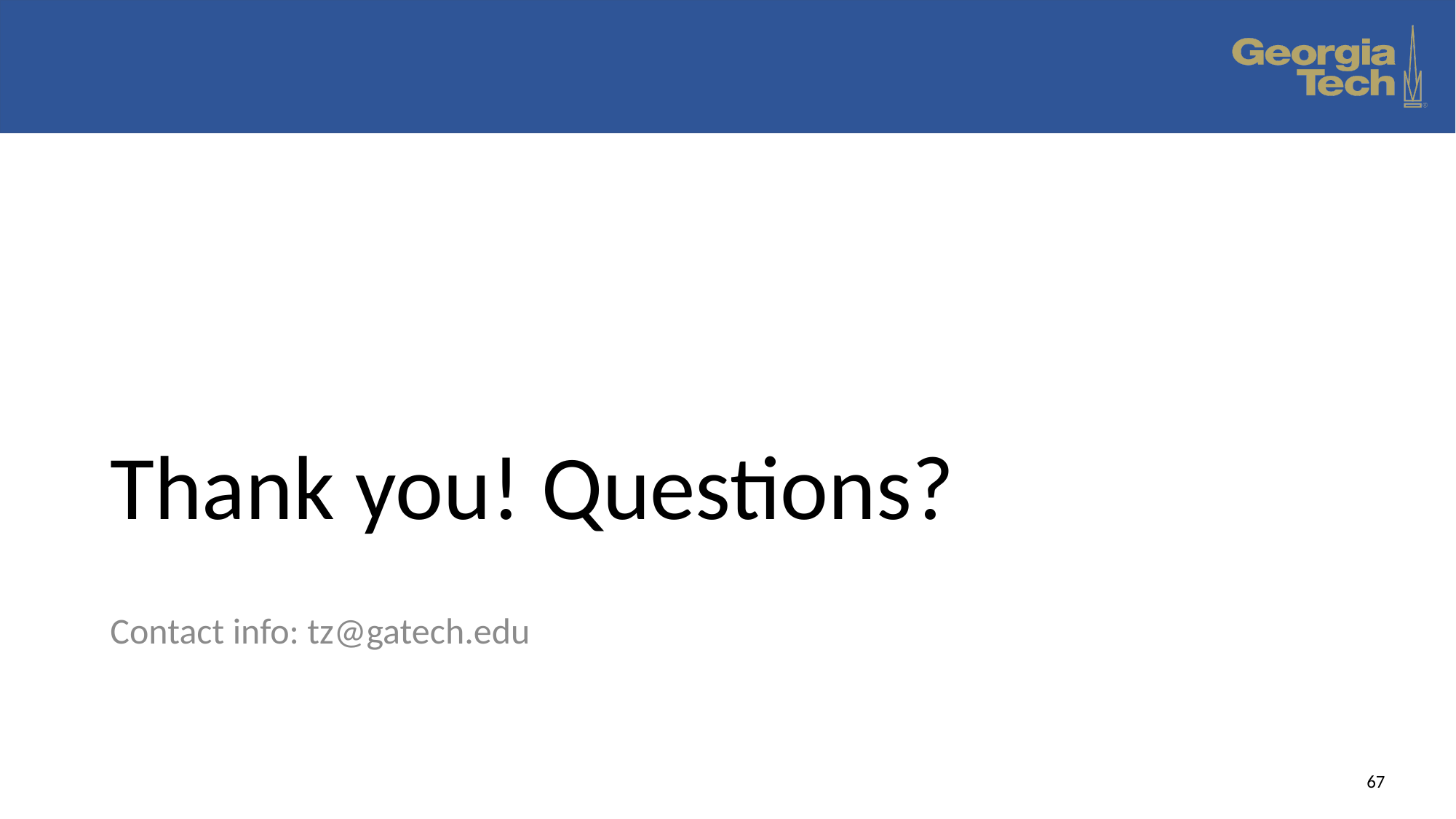

# Thank you! Questions?

Contact info: tz@gatech.edu
67